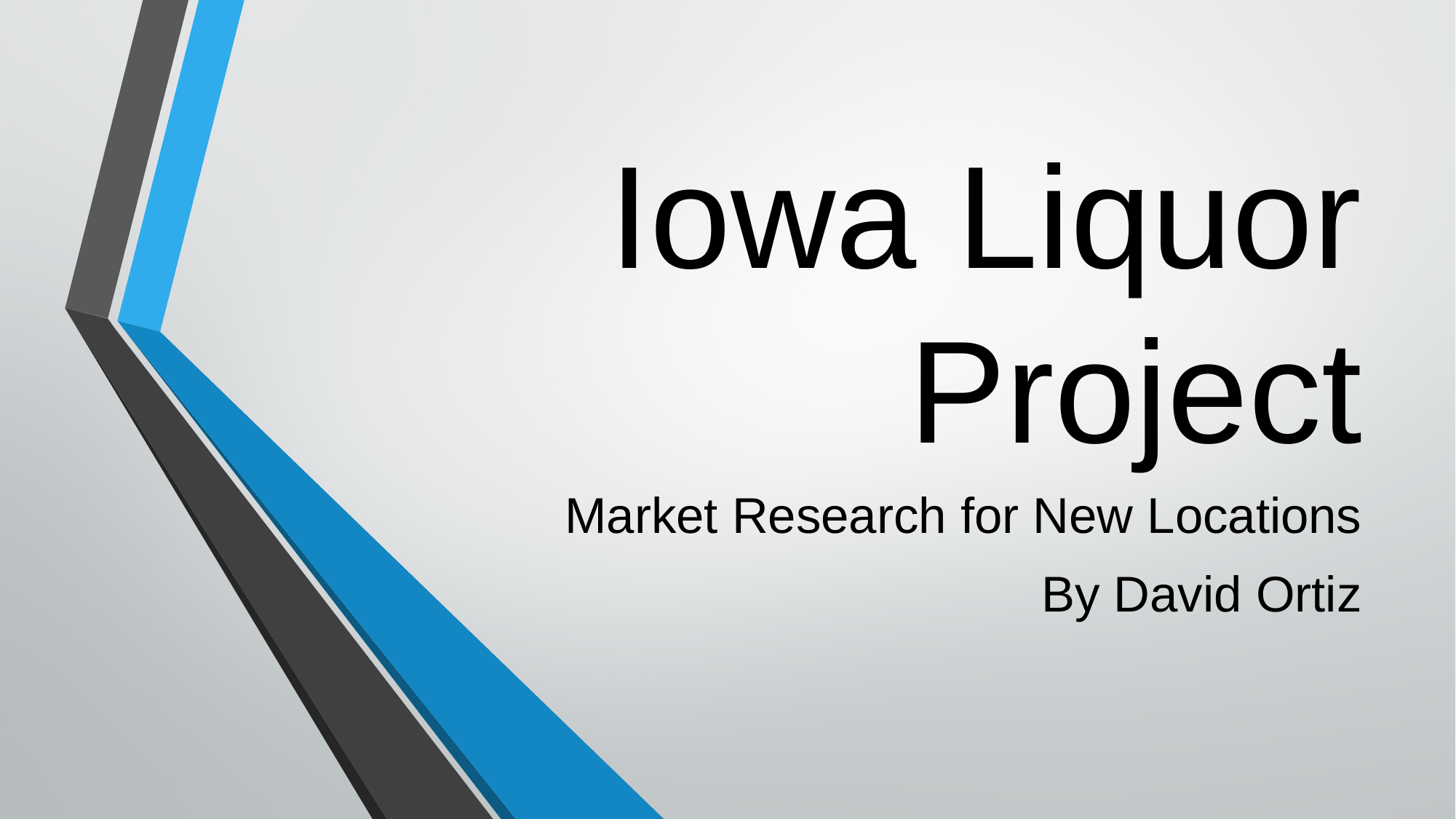

# Iowa Liquor Project
Market Research for New Locations
By David Ortiz